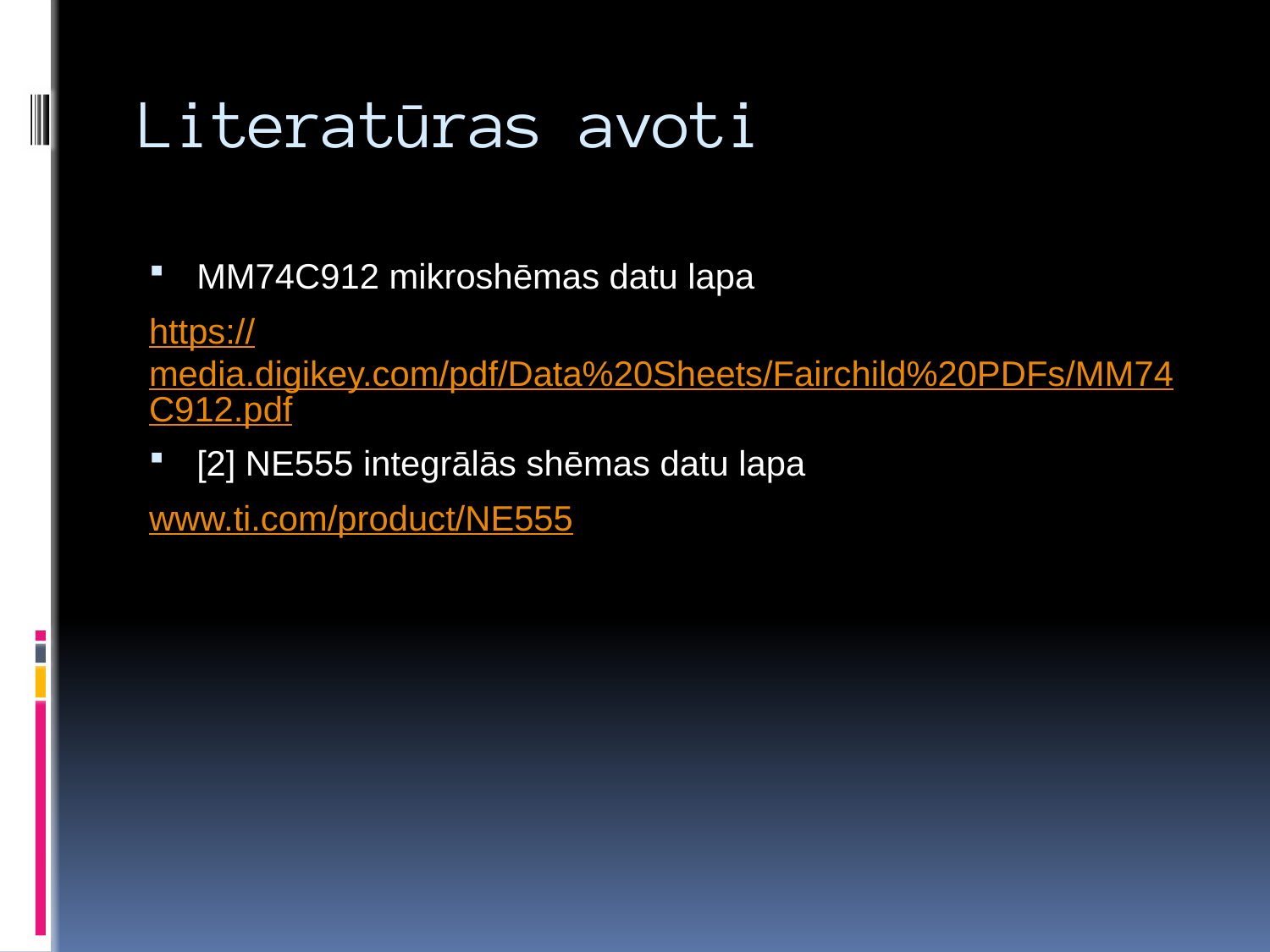

# Literatūras avoti
MM74C912 mikroshēmas datu lapa
https://media.digikey.com/pdf/Data%20Sheets/Fairchild%20PDFs/MM74C912.pdf
[2] NE555 integrālās shēmas datu lapa
www.ti.com/product/NE555